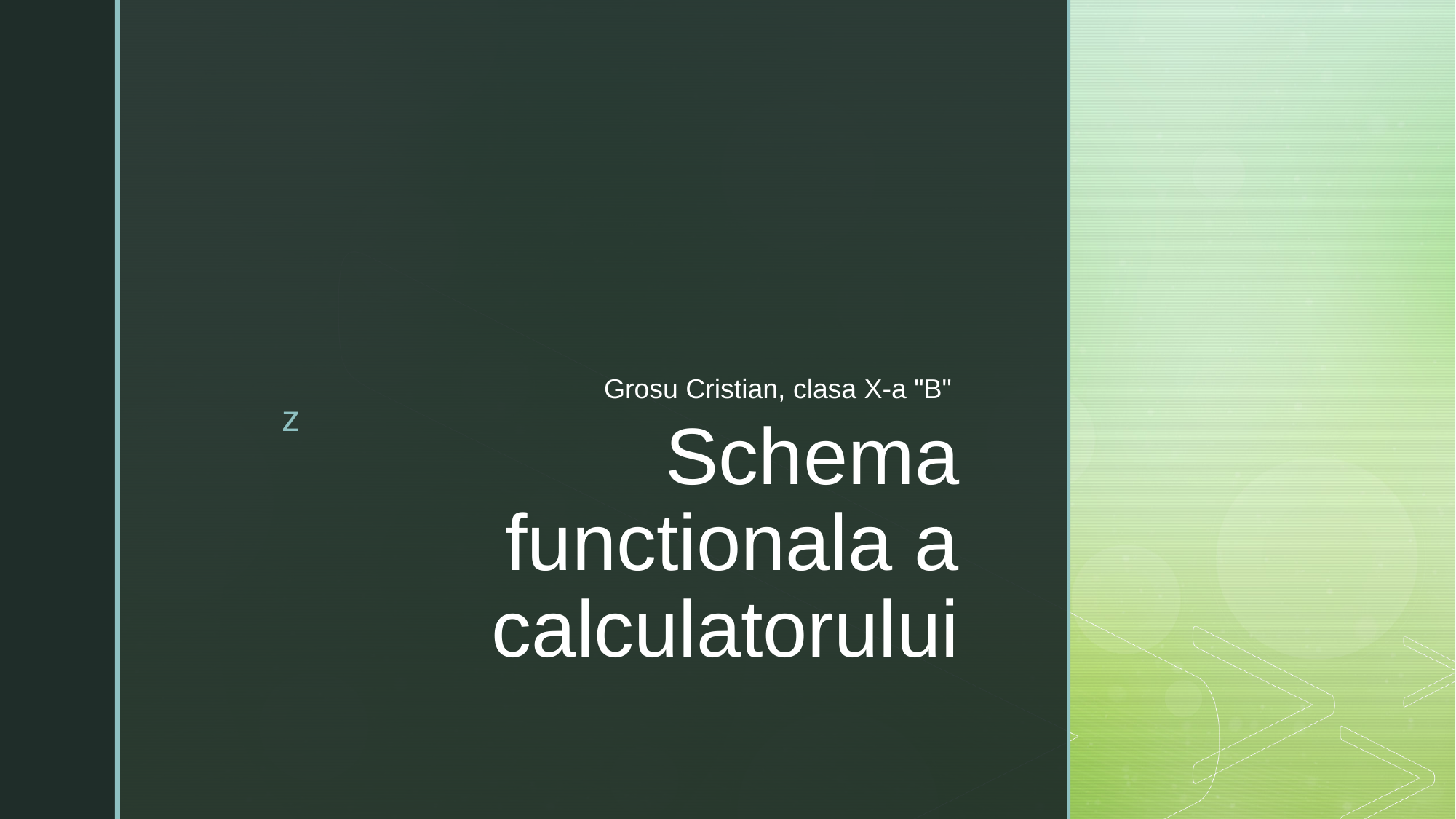

Grosu Cristian, clasa X-a "B"
# Schema functionala a calculatorului